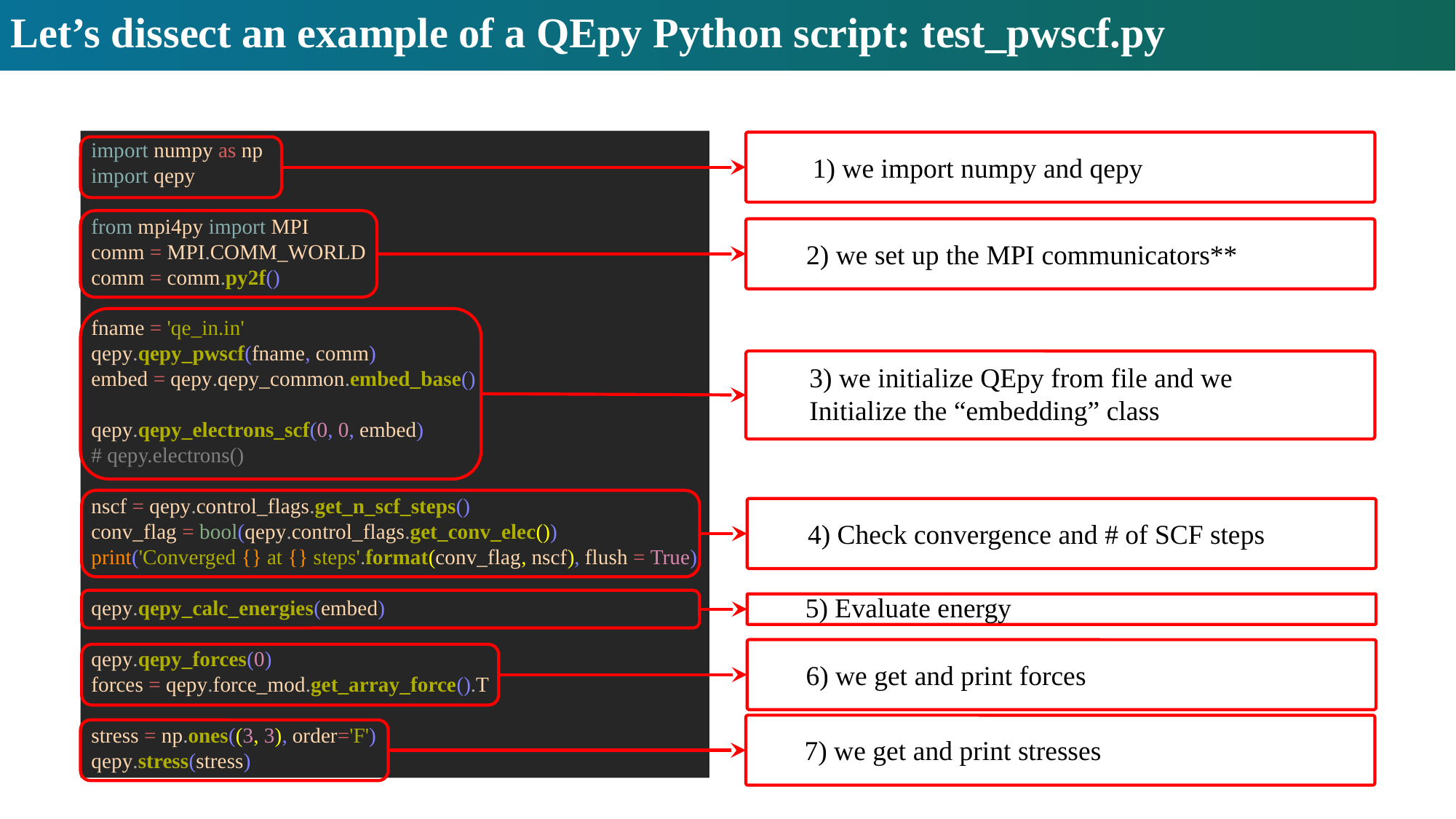

# Let’s dissect an example of a QEpy Python script: test_pwscf.py
import numpy as np
import qepy

from mpi4py import MPI
comm = MPI.COMM_WORLD
comm = comm.py2f()

fname = 'qe_in.in'
qepy.qepy_pwscf(fname, comm)
embed = qepy.qepy_common.embed_base()

qepy.qepy_electrons_scf(0, 0, embed)
# qepy.electrons()

nscf = qepy.control_flags.get_n_scf_steps()
conv_flag = bool(qepy.control_flags.get_conv_elec())
print('Converged {} at {} steps'.format(conv_flag, nscf), flush = True)

qepy.qepy_calc_energies(embed)

qepy.qepy_forces(0)
forces = qepy.force_mod.get_array_force().T

stress = np.ones((3, 3), order='F')
qepy.stress(stress)

1) we import numpy and qepy

2) we set up the MPI communicators**

3) we initialize QEpy from file and we
Initialize the “embedding” class

4) Check convergence and # of SCF steps
5) Evaluate energy

6) we get and print forces

7) we get and print stresses